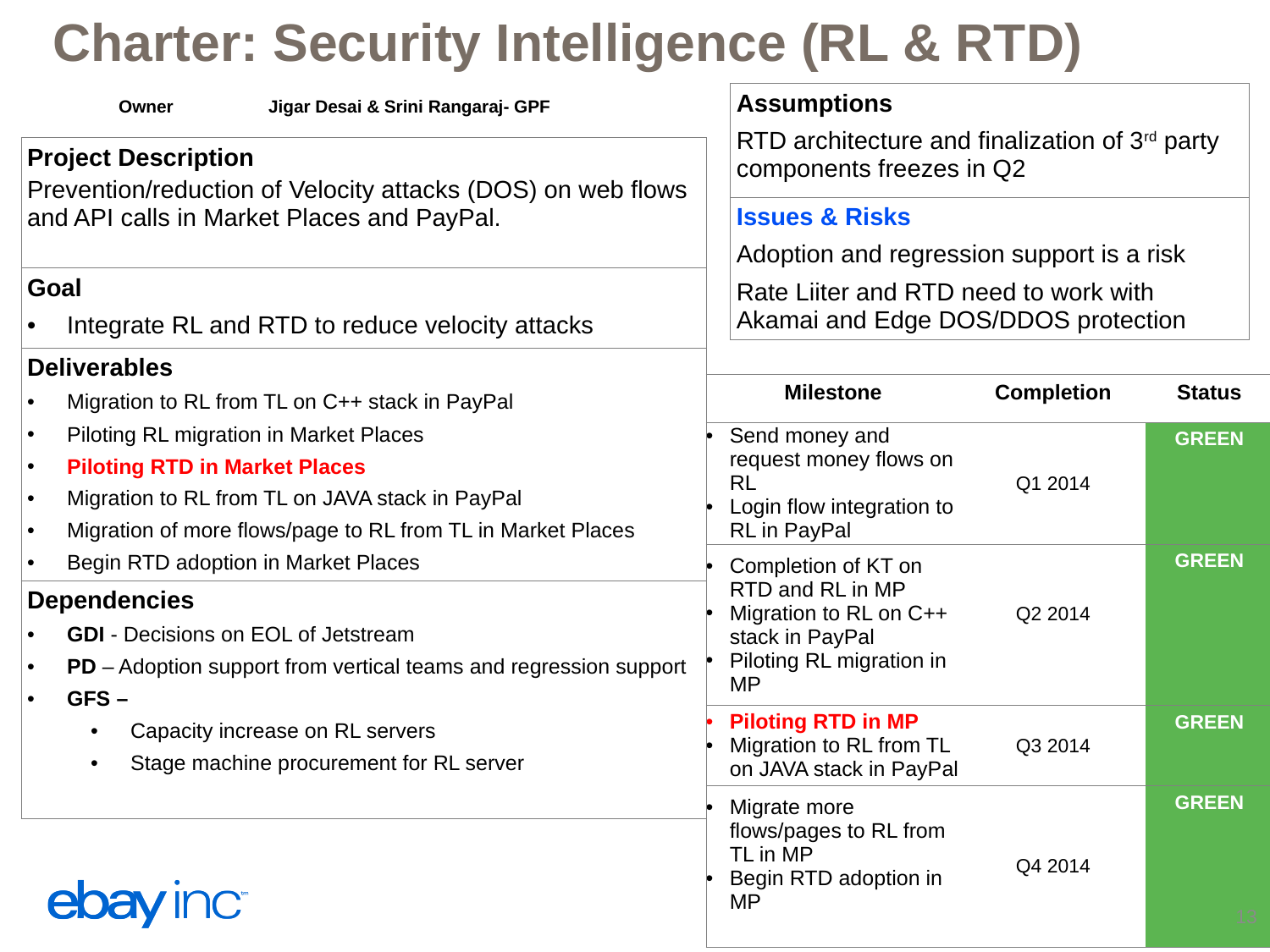

Charter: Security Intelligence (RL & RTD)
| Assumptions RTD architecture and finalization of 3rd party components freezes in Q2 |
| --- |
| Issues & Risks Adoption and regression support is a risk Rate Liiter and RTD need to work with Akamai and Edge DOS/DDOS protection |
| Owner | Jigar Desai & Srini Rangaraj- GPF |
| --- | --- |
| Project Description Prevention/reduction of Velocity attacks (DOS) on web flows and API calls in Market Places and PayPal. |
| --- |
| Goal Integrate RL and RTD to reduce velocity attacks |
| Deliverables Migration to RL from TL on C++ stack in PayPal Piloting RL migration in Market Places Piloting RTD in Market Places Migration to RL from TL on JAVA stack in PayPal Migration of more flows/page to RL from TL in Market Places Begin RTD adoption in Market Places |
| Dependencies GDI - Decisions on EOL of Jetstream PD – Adoption support from vertical teams and regression support GFS – Capacity increase on RL servers Stage machine procurement for RL server |
| Milestone | Completion | Status |
| --- | --- | --- |
| Send money and request money flows on RL Login flow integration to RL in PayPal | Q1 2014 | GREEN |
| Completion of KT on RTD and RL in MP Migration to RL on C++ stack in PayPal Piloting RL migration in MP | Q2 2014 | GREEN |
| Piloting RTD in MP Migration to RL from TL on JAVA stack in PayPal | Q3 2014 | GREEN |
| Migrate more flows/pages to RL from TL in MP Begin RTD adoption in MP | Q4 2014 | GREEN |
13